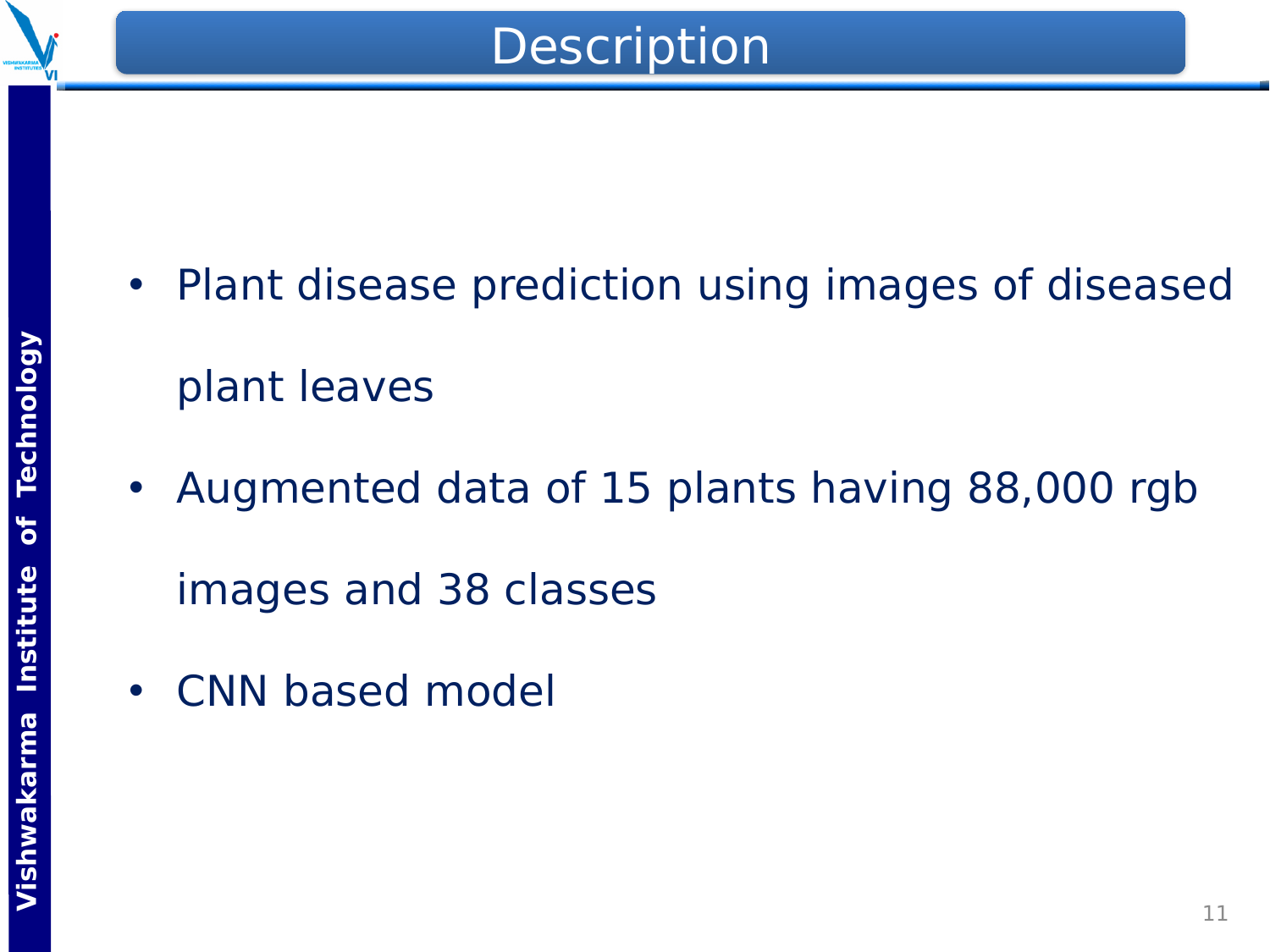

# Description
Plant disease prediction using images of diseased plant leaves
Augmented data of 15 plants having 88,000 rgb images and 38 classes
CNN based model

11